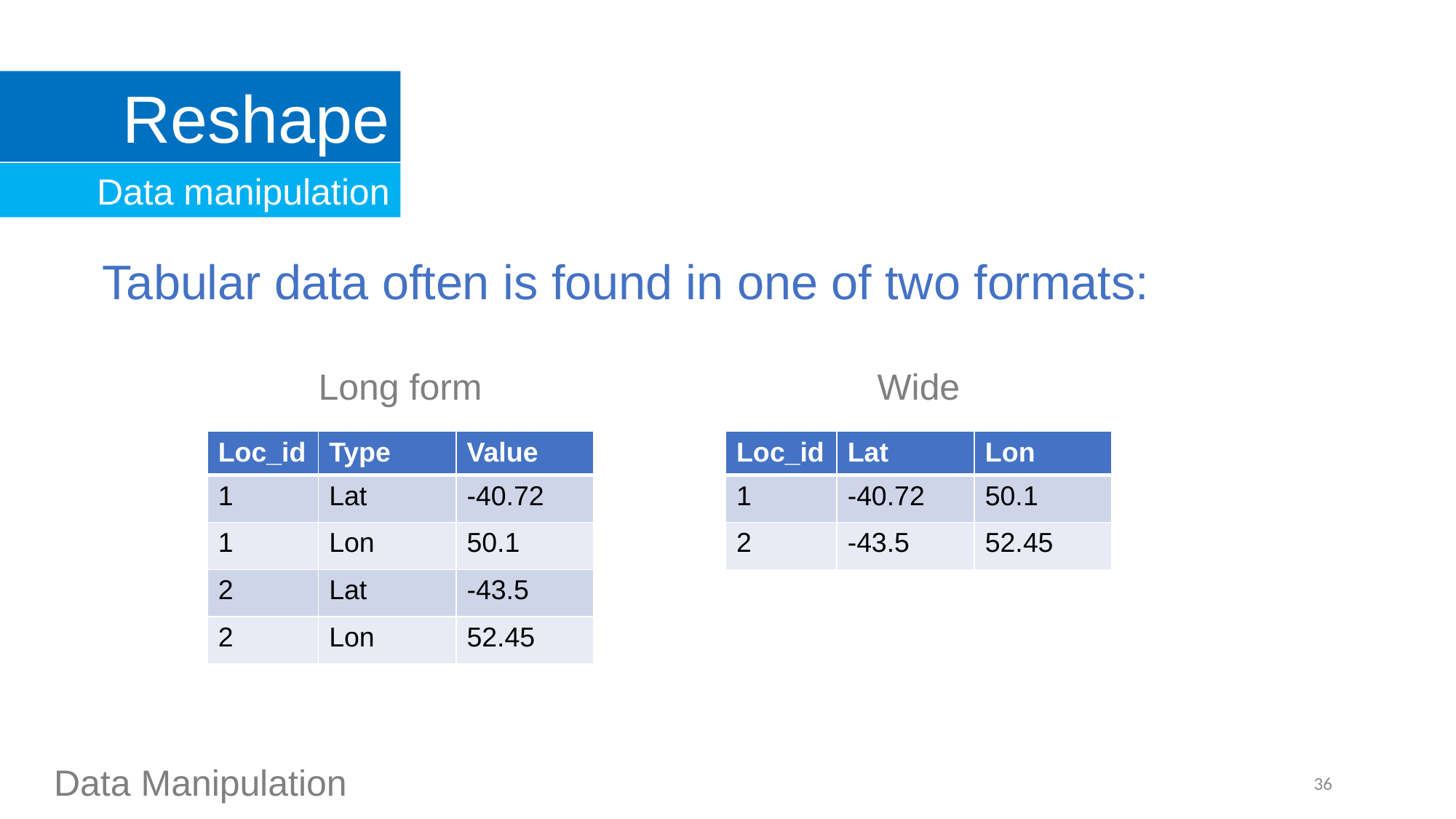

Reshape
Data manipulation
Tabular data often is found in one of two formats:
Wide
Long form
| Loc\_id | Type | Value |
| --- | --- | --- |
| 1 | Lat | -40.72 |
| 1 | Lon | 50.1 |
| 2 | Lat | -43.5 |
| 2 | Lon | 52.45 |
| Loc\_id | Lat | Lon |
| --- | --- | --- |
| 1 | -40.72 | 50.1 |
| 2 | -43.5 | 52.45 |
Data Manipulation
36